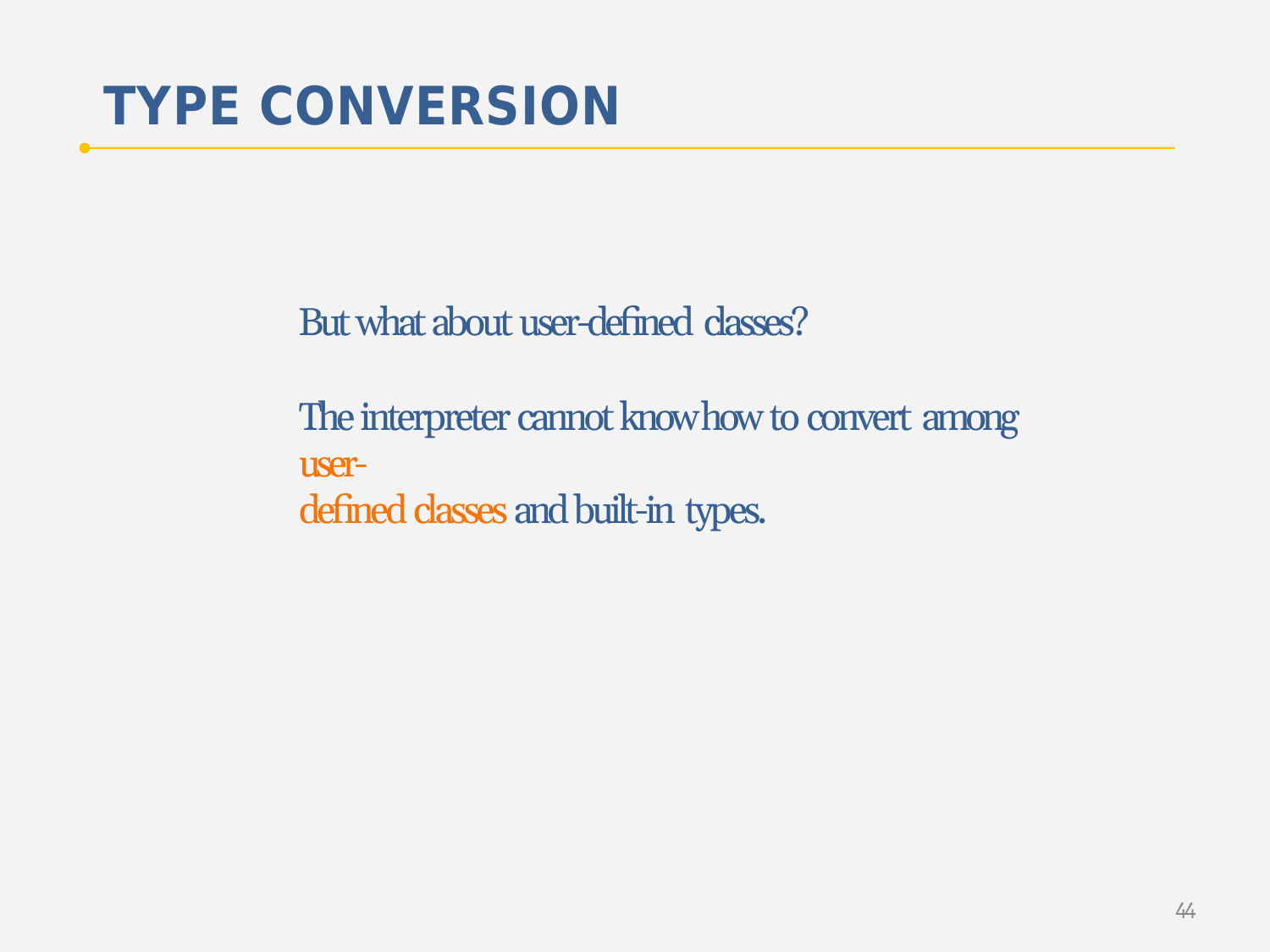

# TYPE CONVERSION

But what about user-defined classes?

The interpreter cannot know how to convert among user-
defined classes and built-in types.
44